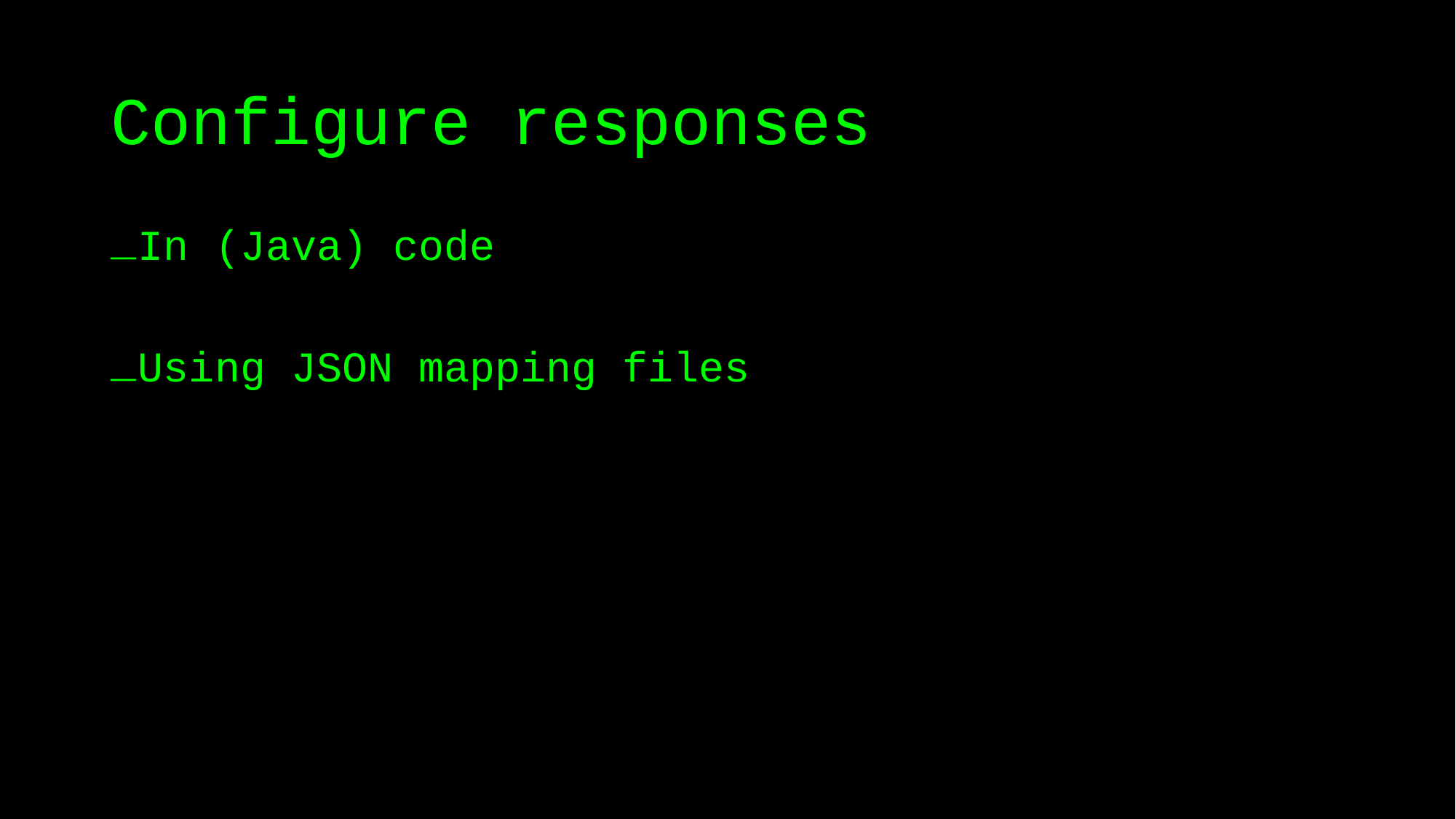

# Configure responses
In (Java) code

Using JSON mapping files